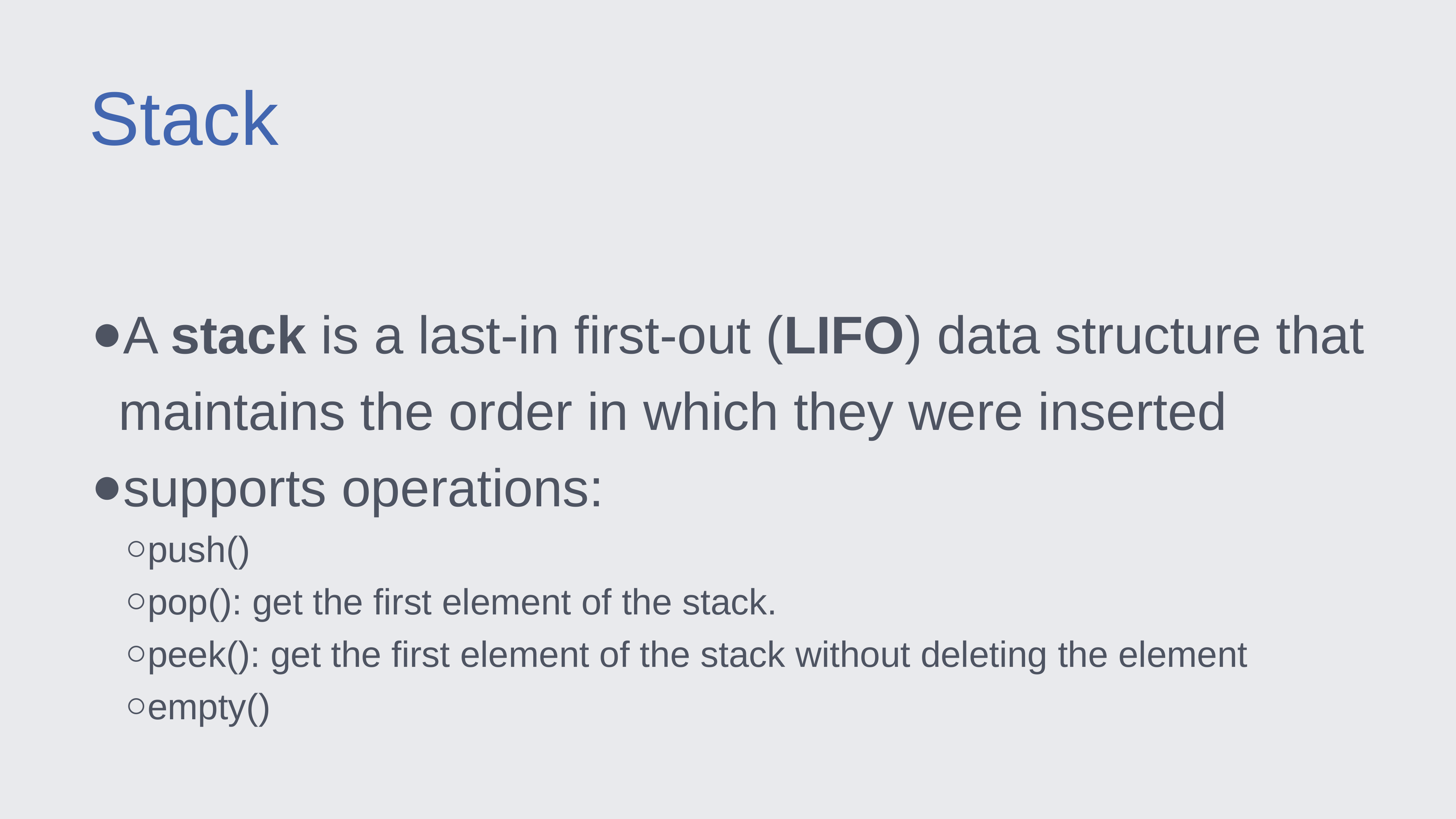

Stack

A stack is a last-in first-out (LIFO) data structure that maintains the order in which they were inserted
supports operations:
push()
pop(): get the first element of the stack.
peek(): get the first element of the stack without deleting the element
empty()